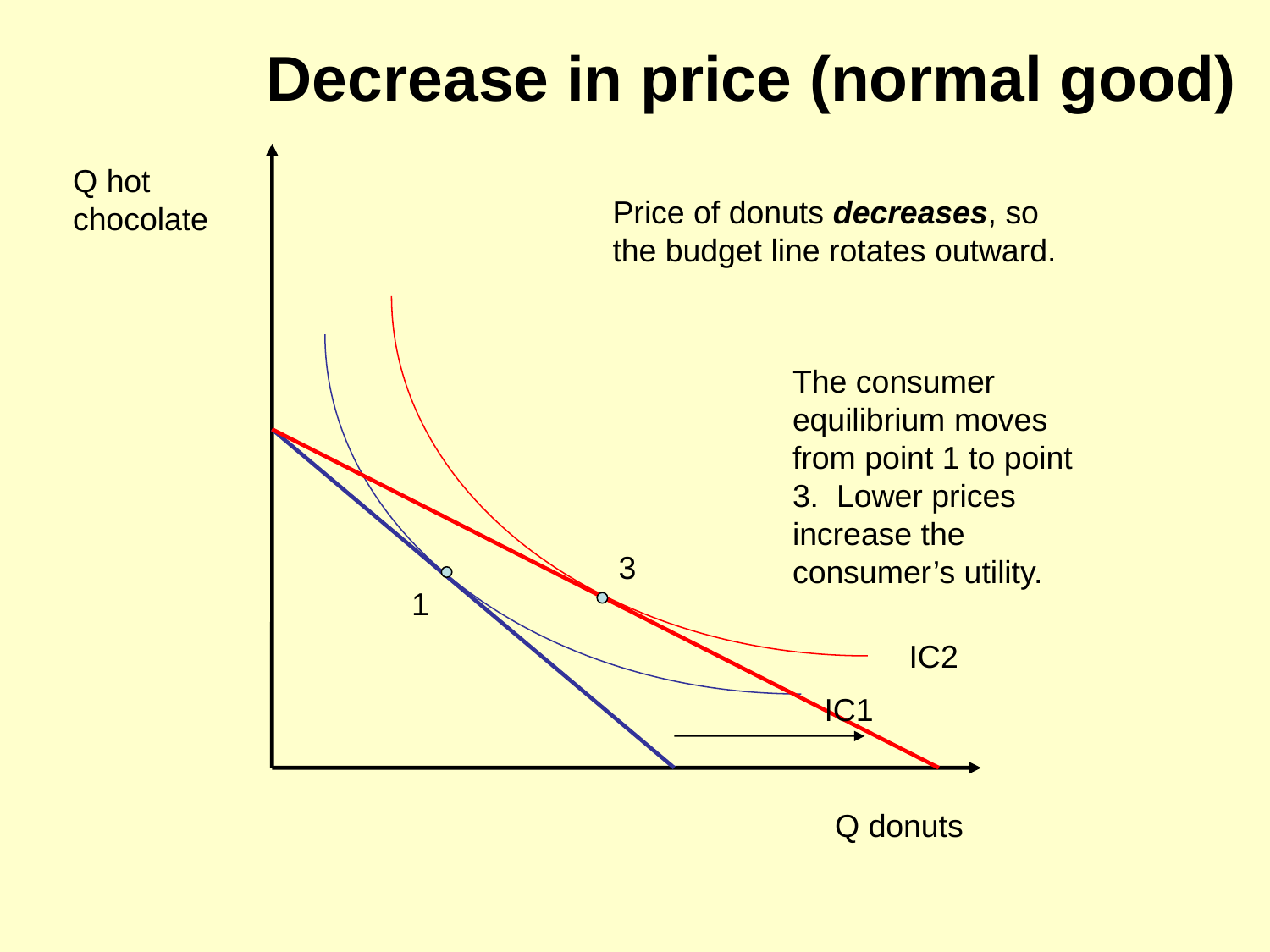

Decrease in price (normal good)

Q hot chocolate
Price of donuts decreases, so the budget line rotates outward.

The consumer equilibrium moves from point 1 to point 3.  Lower prices increase the consumer’s utility.

3

1

IC2
IC1

Q donuts